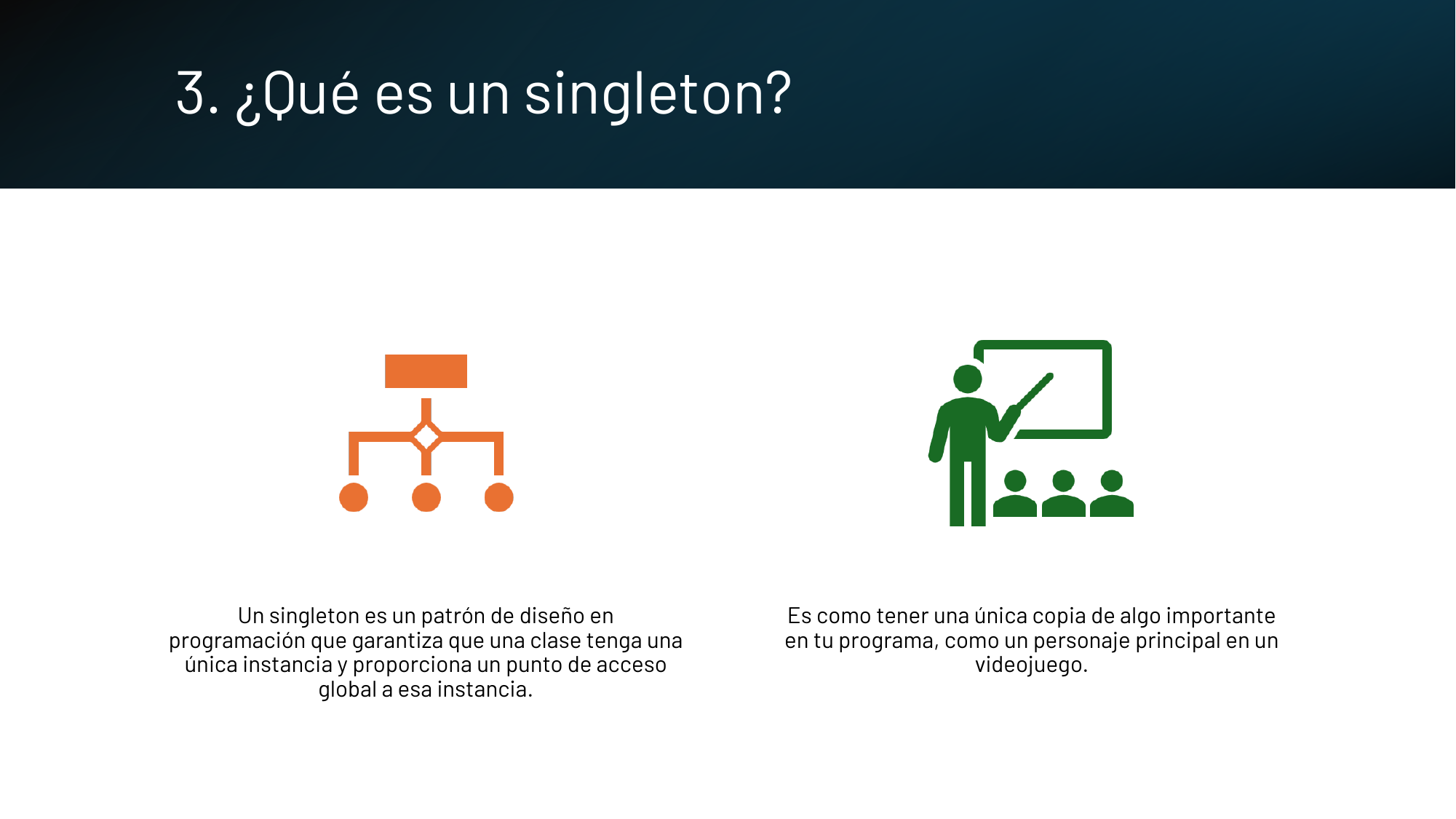

# 3. ¿Qué es un singleton?
Un singleton es un patrón de diseño en programación que garantiza que una clase tenga una única instancia y proporciona un punto de acceso global a esa instancia.
Es como tener una única copia de algo importante en tu programa, como un personaje principal en un videojuego.